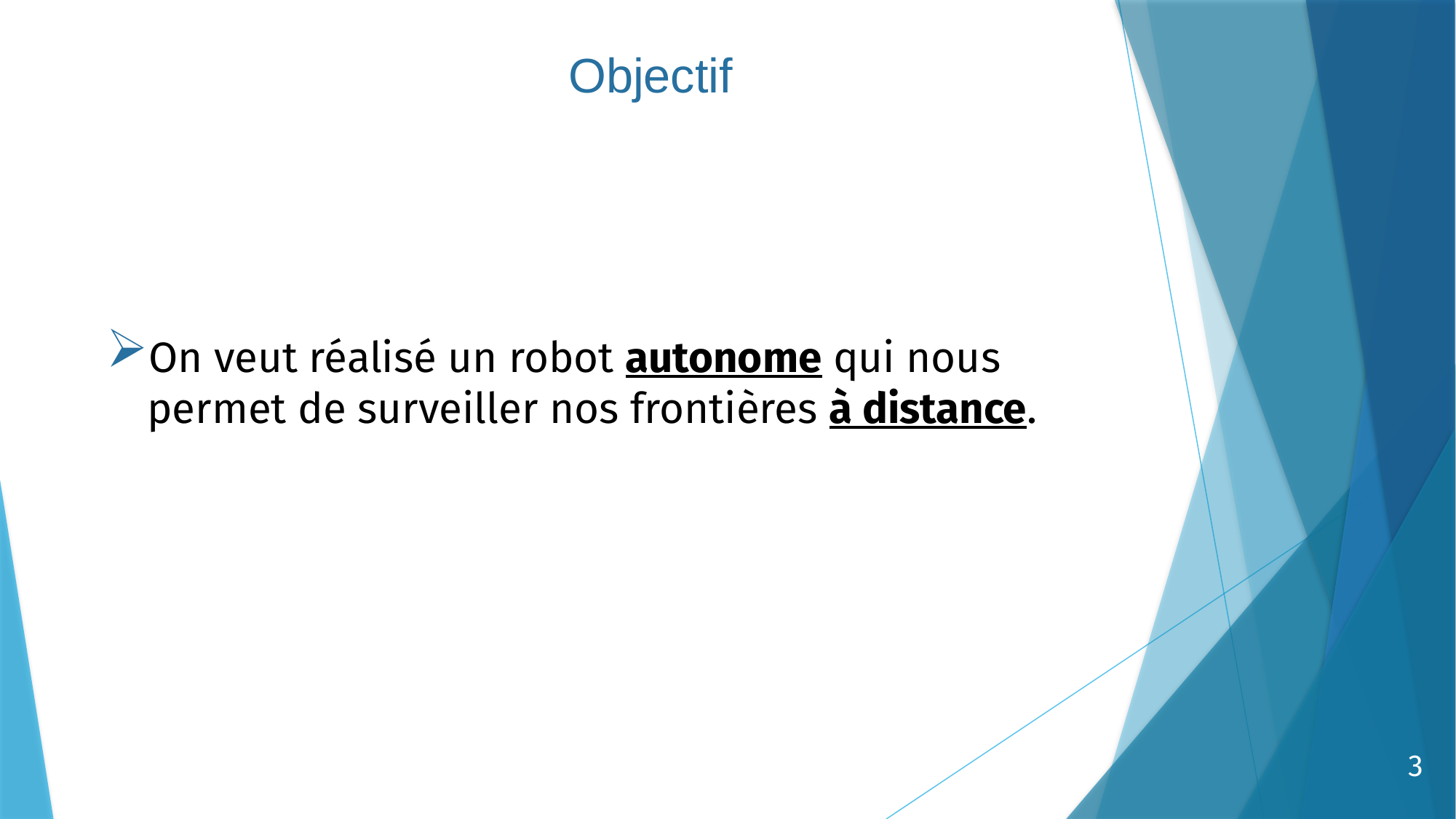

Objectif
On veut réalisé un robot autonome qui nous permet de surveiller nos frontières à distance.
3